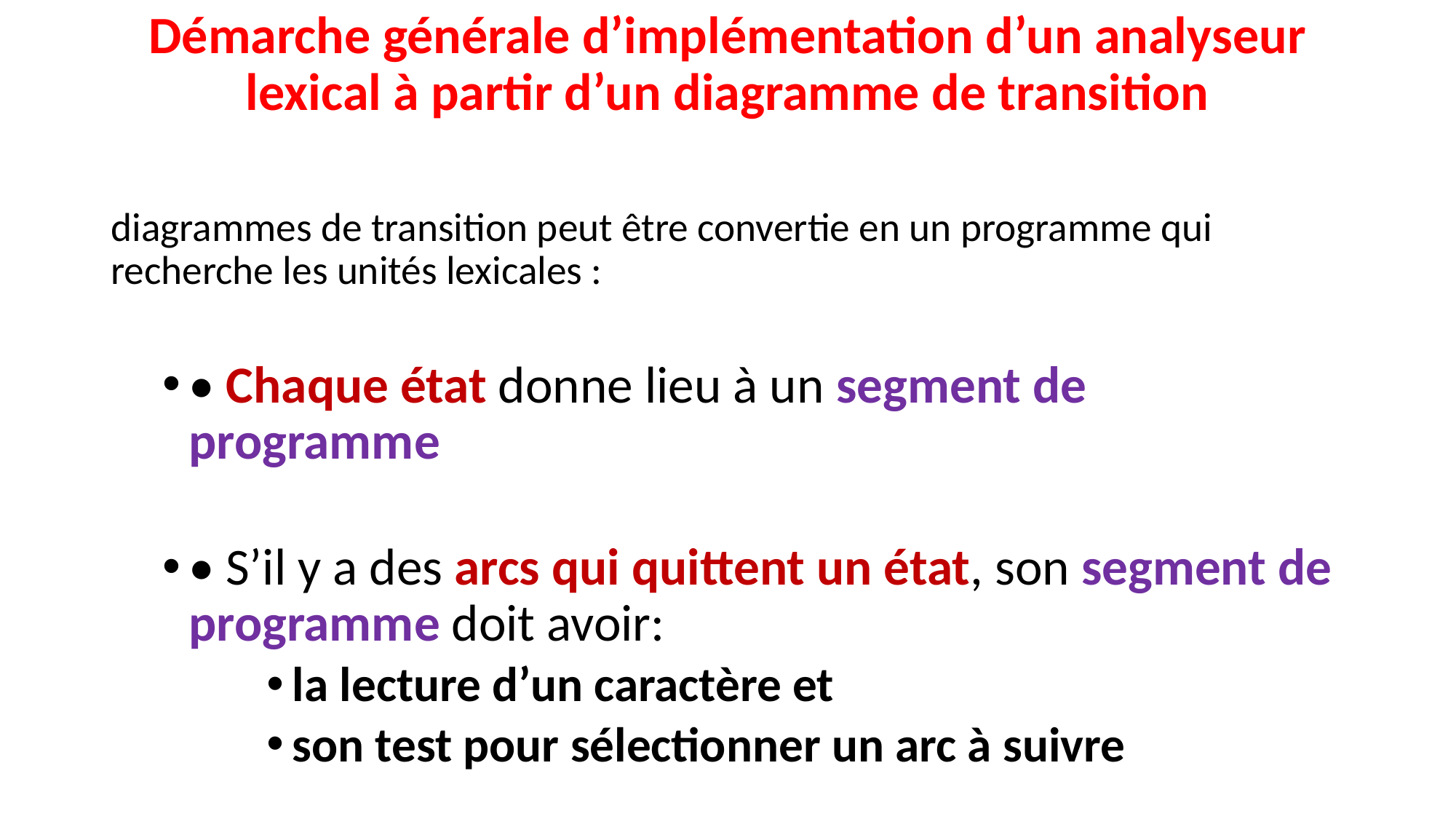

# Démarche générale d’implémentation d’un analyseur lexical à partir d’un diagramme de transition
diagrammes de transition peut être convertie en un programme qui recherche les unités lexicales :

• Chaque état donne lieu à un segment de programme

• S’il y a des arcs qui quittent un état, son segment de programme doit avoir:
la lecture d’un caractère et
son test pour sélectionner un arc à suivre